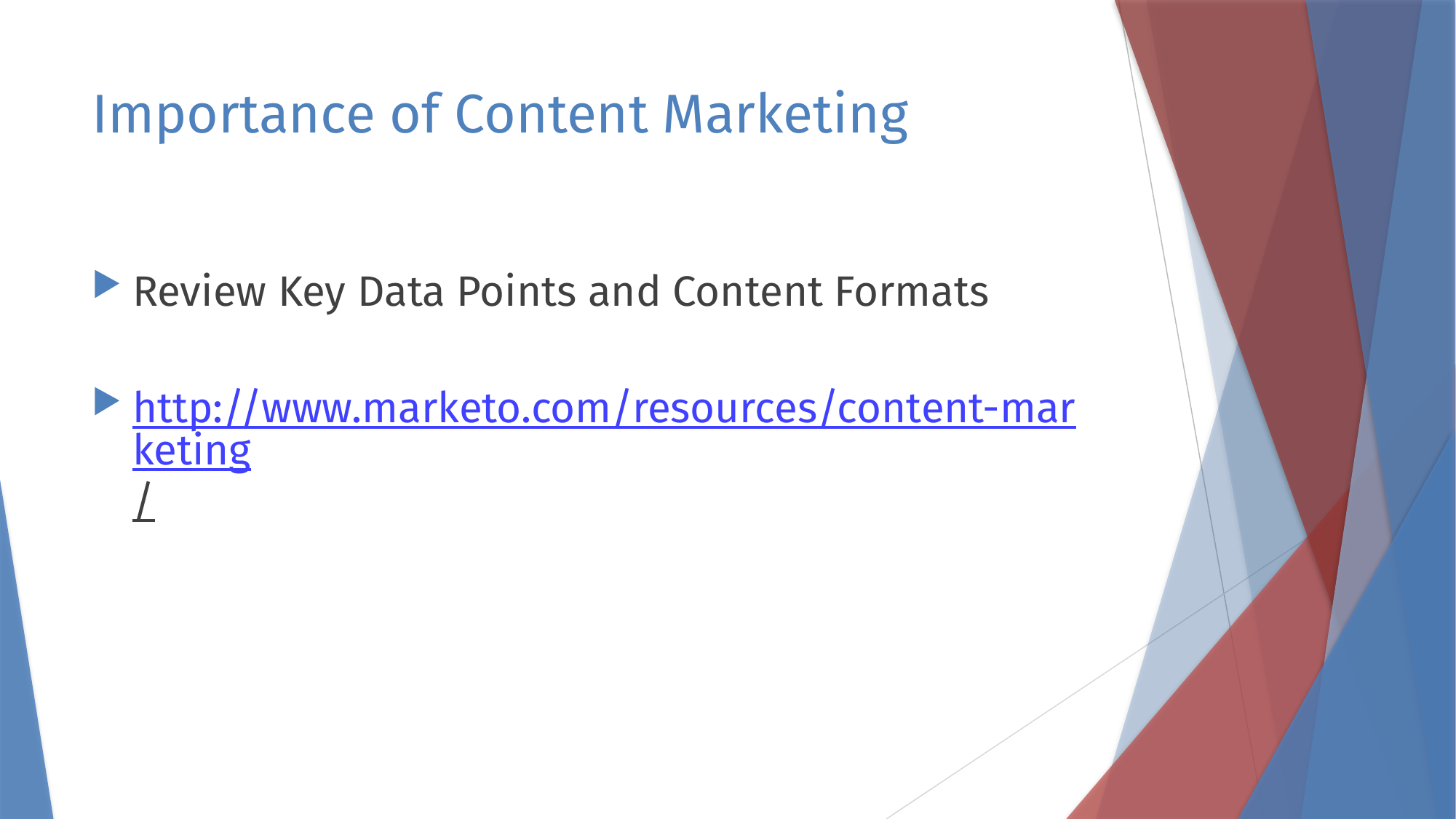

# Importance of Content Marketing
Review Key Data Points and Content Formats
http://www.marketo.com/resources/content-marketing/